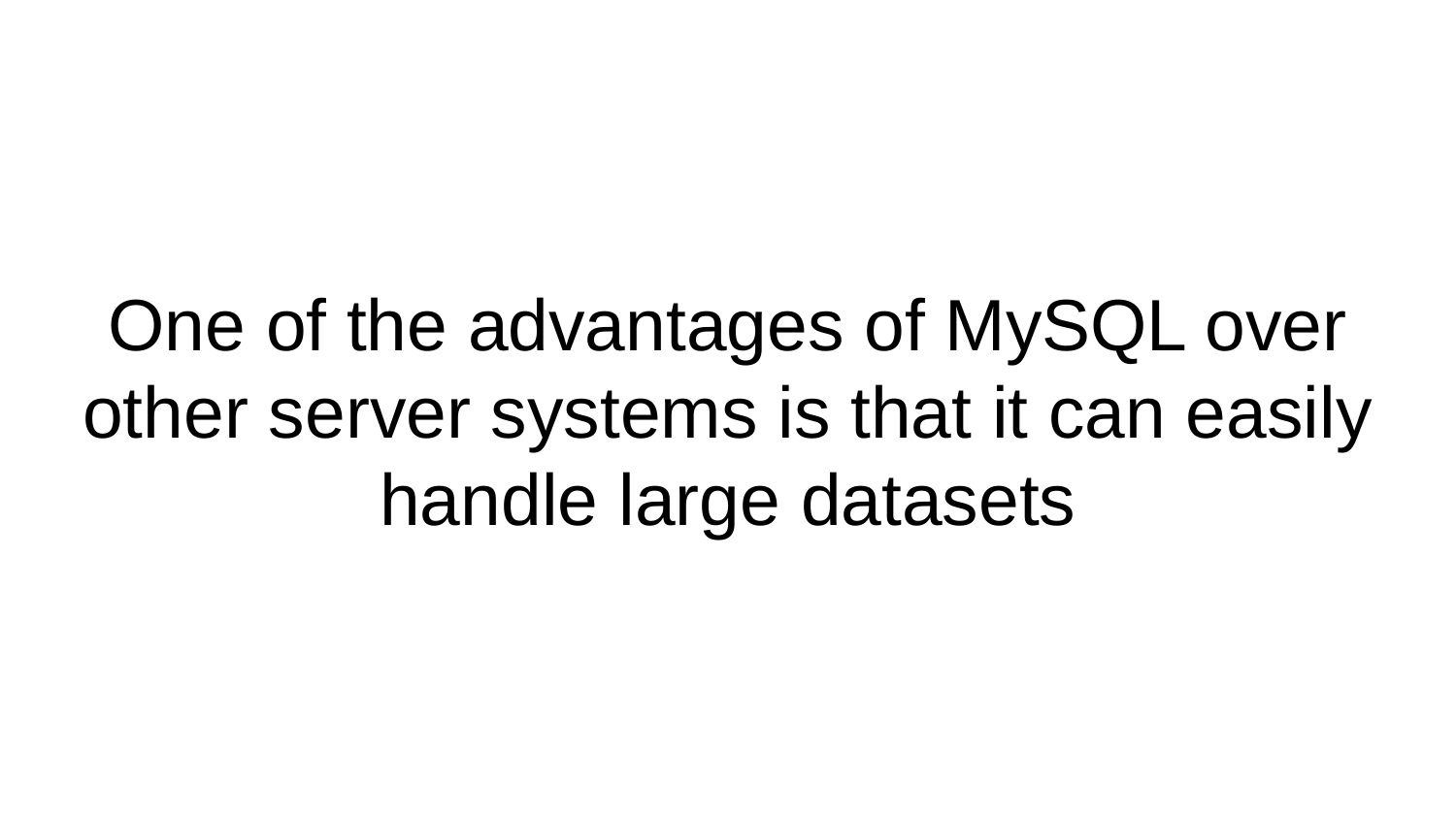

# One of the advantages of MySQL over other server systems is that it can easily handle large datasets